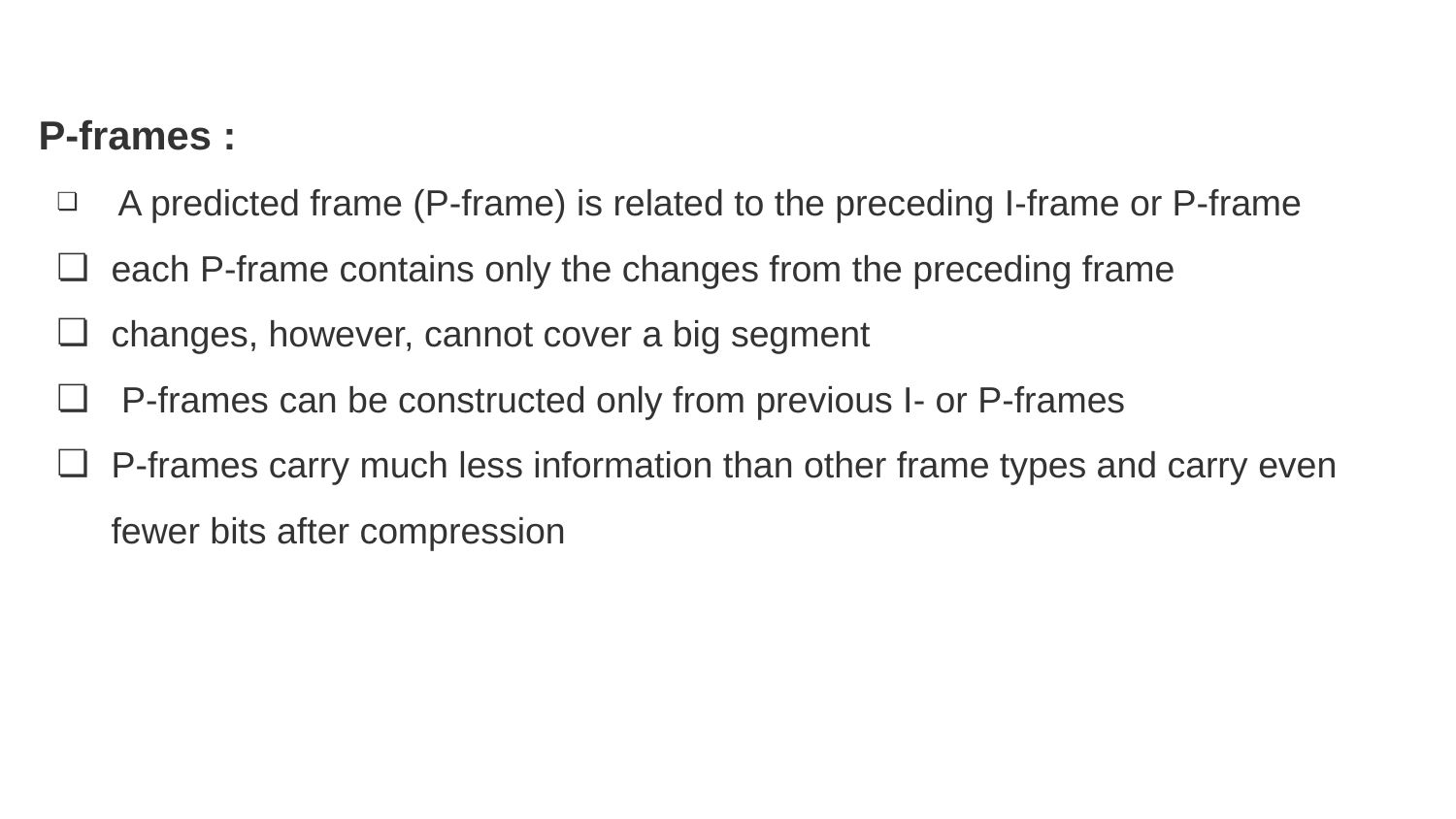

P-frames :
 A predicted frame (P-frame) is related to the preceding I-frame or P-frame
each P-frame contains only the changes from the preceding frame
changes, however, cannot cover a big segment
 P-frames can be constructed only from previous I- or P-frames
P-frames carry much less information than other frame types and carry even fewer bits after compression